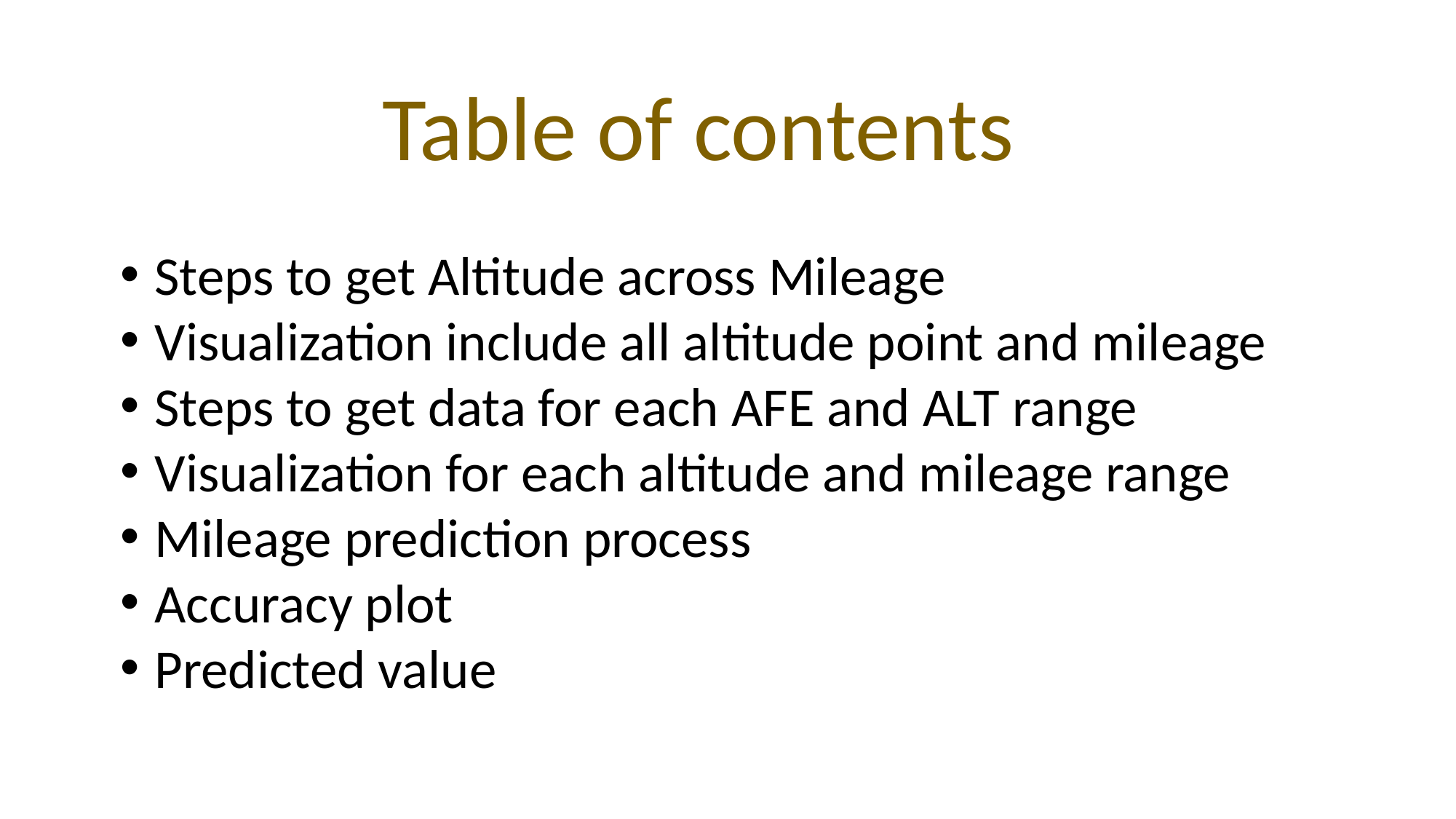

Table of contents
Steps to get Altitude across Mileage
Visualization include all altitude point and mileage
Steps to get data for each AFE and ALT range
Visualization for each altitude and mileage range
Mileage prediction process
Accuracy plot
Predicted value